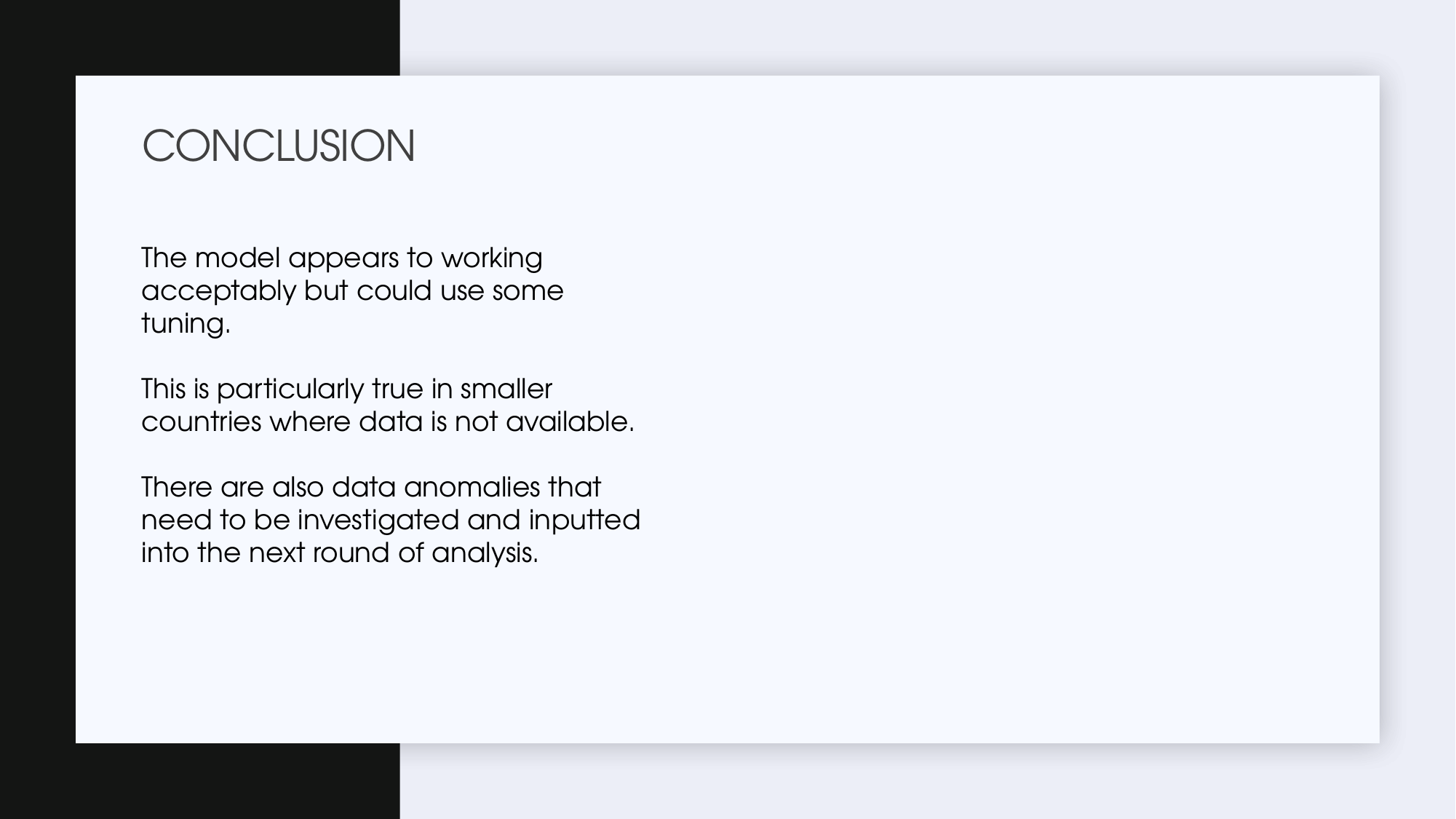

# Conclusion
The model appears to working acceptably but could use some tuning.

This is particularly true in smaller countries where data is not available.

There are also data anomalies that need to be investigated and inputted into the next round of analysis.